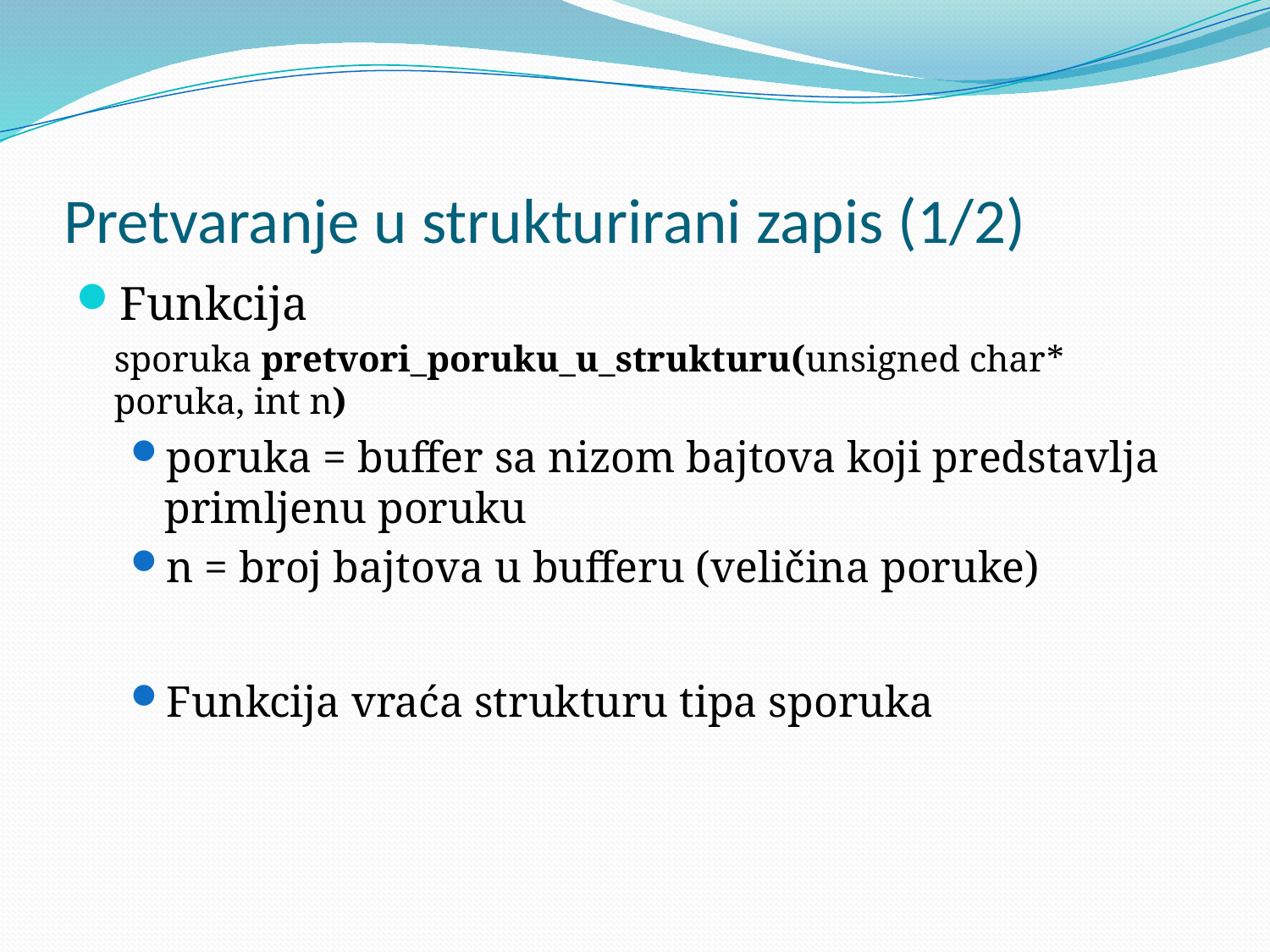

# Pretvaranje u strukturirani zapis (1/2)
Funkcija
	sporuka pretvori_poruku_u_strukturu(unsigned char* poruka, int n)
poruka = buffer sa nizom bajtova koji predstavlja primljenu poruku
n = broj bajtova u bufferu (veličina poruke)

Funkcija vraća strukturu tipa sporuka